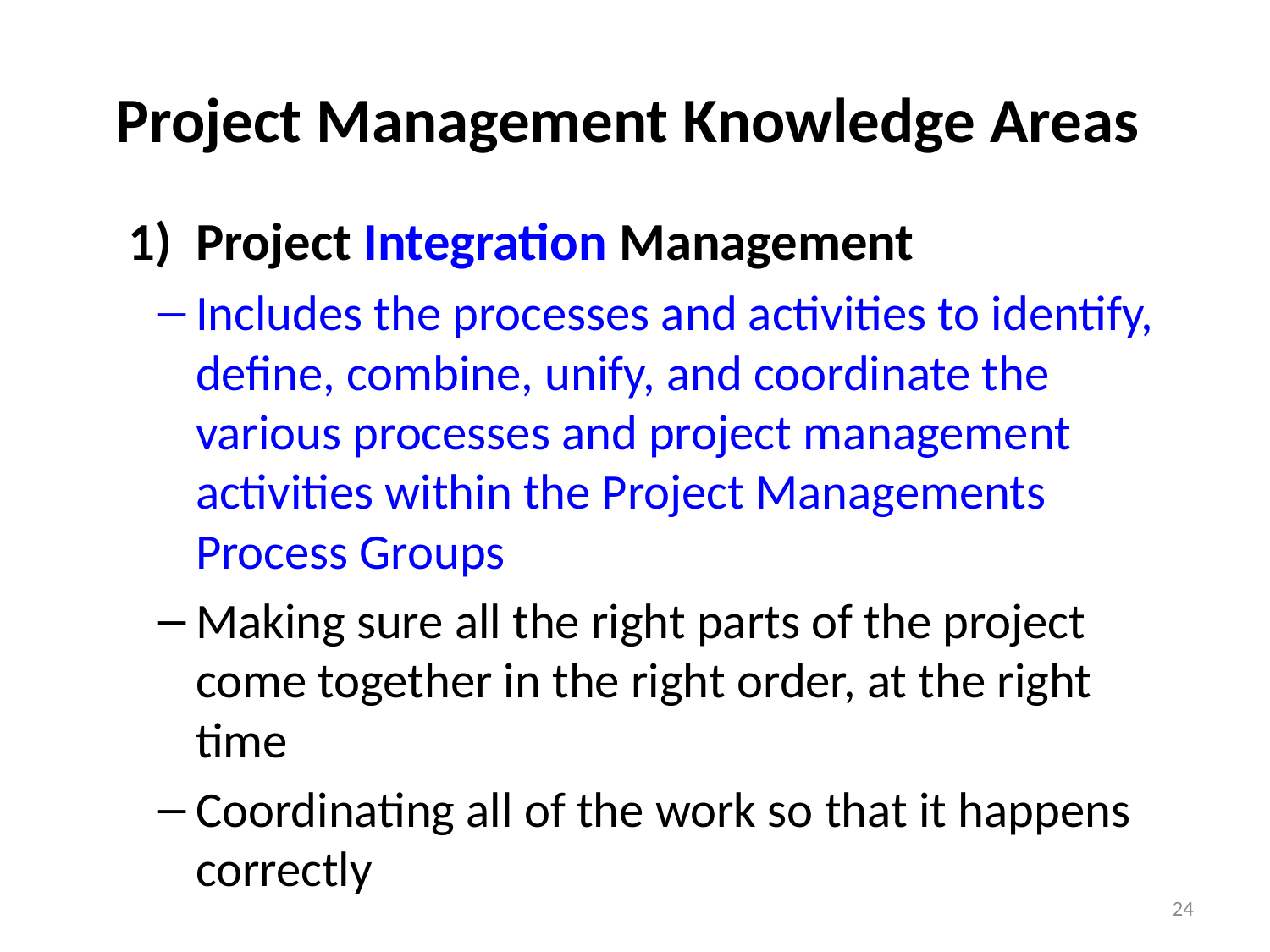

# Project Management Knowledge Areas
Project Integration Management
Includes the processes and activities to identify, define, combine, unify, and coordinate the various processes and project management activities within the Project Managements Process Groups
Making sure all the right parts of the project come together in the right order, at the right time
Coordinating all of the work so that it happens correctly

24